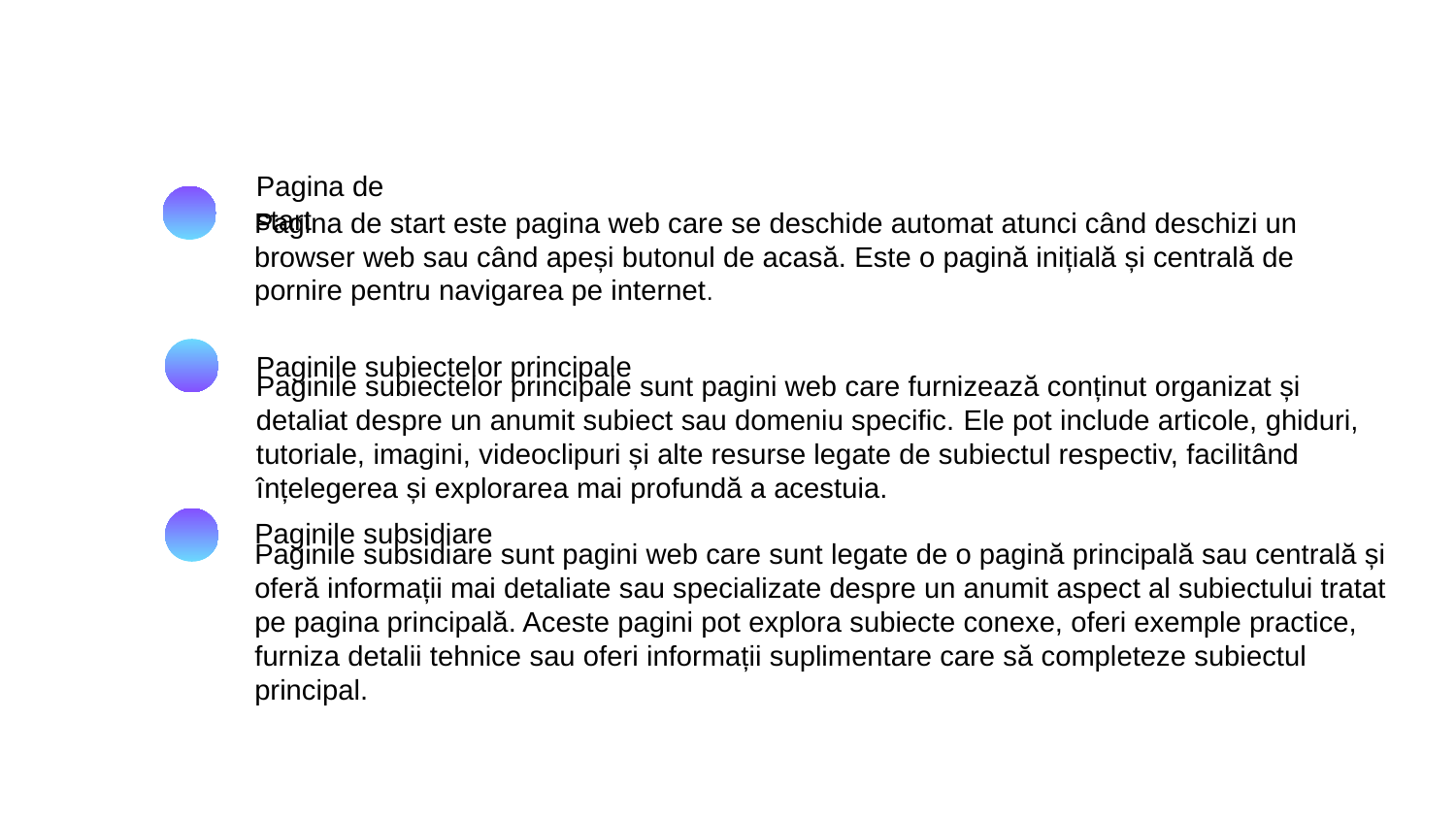

Pagina de start
Pagina de start este pagina web care se deschide automat atunci când deschizi un browser web sau când apeși butonul de acasă. Este o pagină inițială și centrală de pornire pentru navigarea pe internet.

Paginile subiectelor principale
Paginile subiectelor principale sunt pagini web care furnizează conținut organizat și detaliat despre un anumit subiect sau domeniu specific. Ele pot include articole, ghiduri, tutoriale, imagini, videoclipuri și alte resurse legate de subiectul respectiv, facilitând înțelegerea și explorarea mai profundă a acestuia.
Paginile subsidiare
Paginile subsidiare sunt pagini web care sunt legate de o pagină principală sau centrală și oferă informații mai detaliate sau specializate despre un anumit aspect al subiectului tratat pe pagina principală. Aceste pagini pot explora subiecte conexe, oferi exemple practice, furniza detalii tehnice sau oferi informații suplimentare care să completeze subiectul principal.